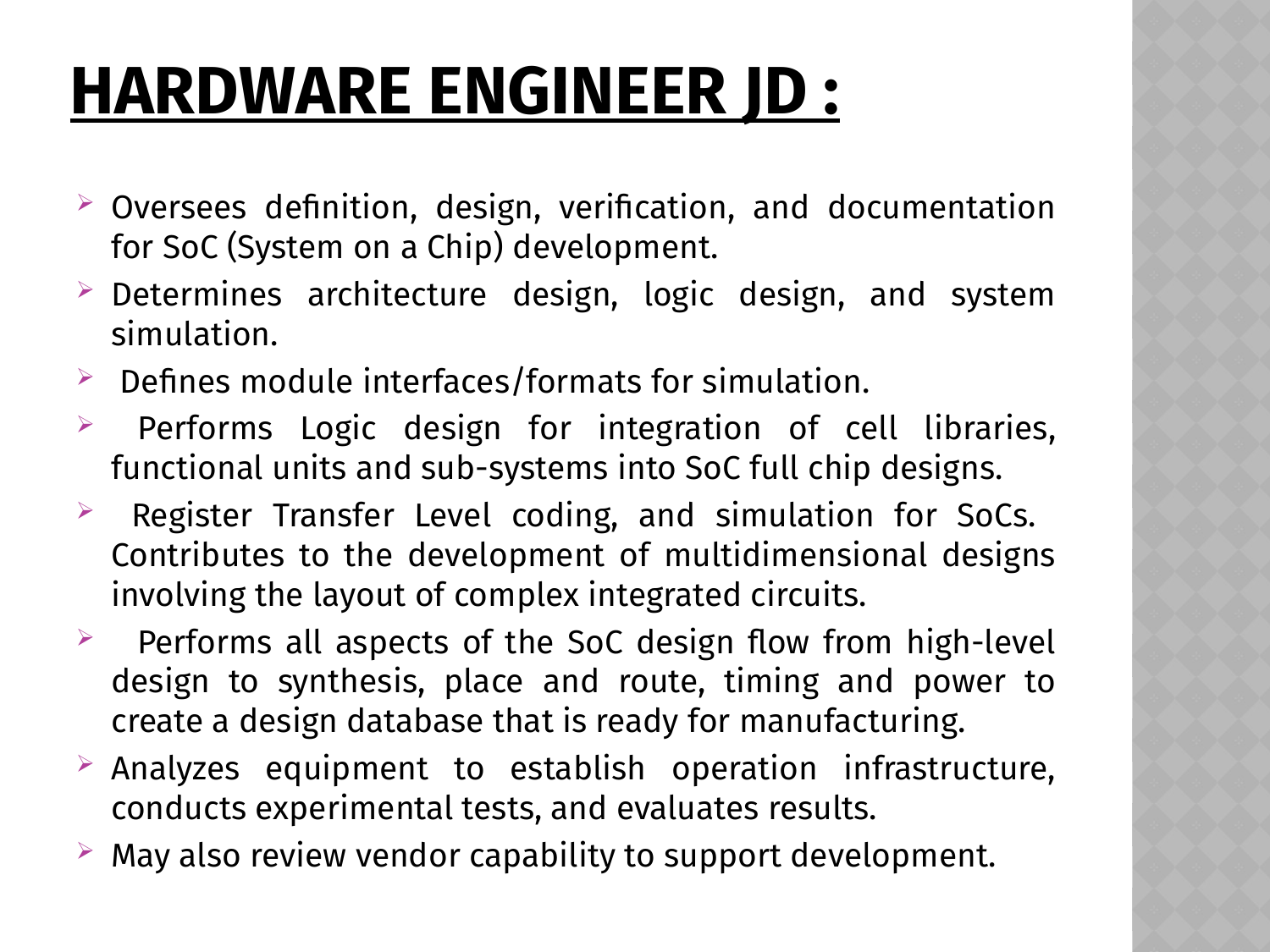

# Hardware Engineer JD :
Oversees definition, design, verification, and documentation for SoC (System on a Chip) development.
Determines architecture design, logic design, and system simulation.
 Defines module interfaces/formats for simulation.
 Performs Logic design for integration of cell libraries, functional units and sub-systems into SoC full chip designs.
 Register Transfer Level coding, and simulation for SoCs.  Contributes to the development of multidimensional designs involving the layout of complex integrated circuits.
  Performs all aspects of the SoC design flow from high-level design to synthesis, place and route, timing and power to create a design database that is ready for manufacturing.
Analyzes equipment to establish operation infrastructure, conducts experimental tests, and evaluates results.
May also review vendor capability to support development.